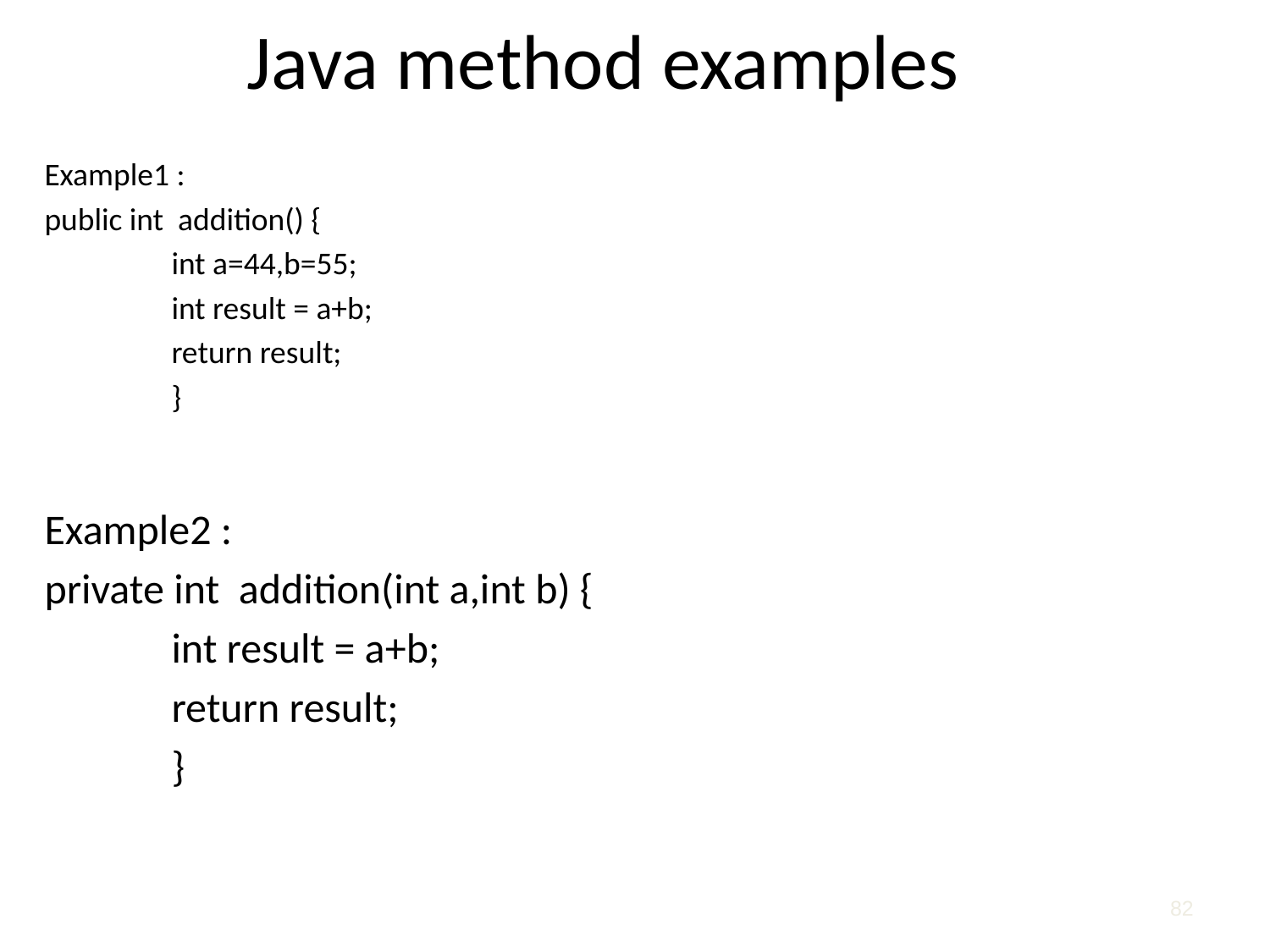

# Java method examples
Example1 :
public int  addition() {
	int a=44,b=55;
	int result = a+b;
	return result;
	}

Example2 :
private int  addition(int a,int b) {
	int result = a+b;
	return result;
	}

82